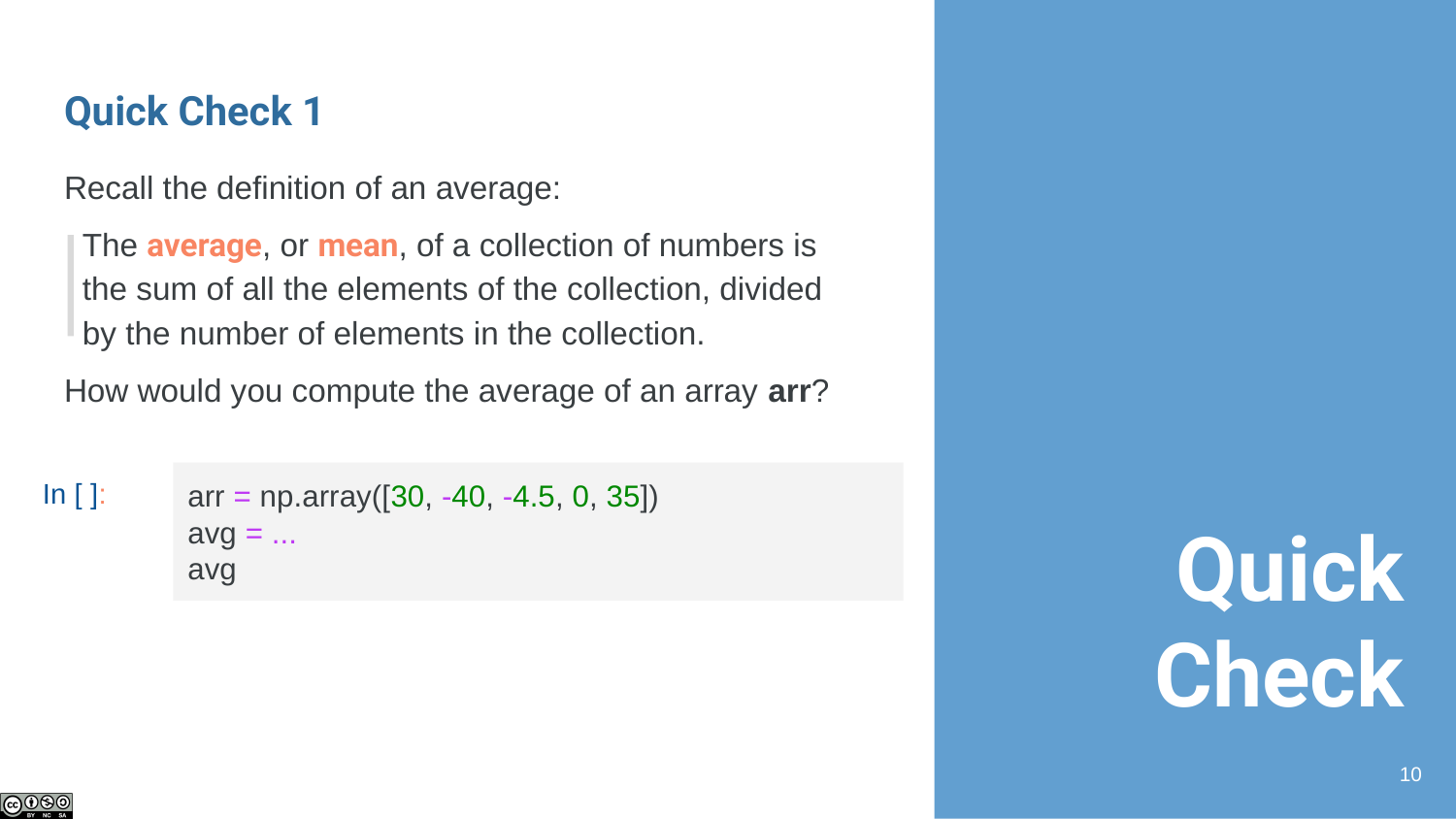

# Quick Check 1

Recall the definition of an average:
The average, or mean, of a collection of numbers is the sum of all the elements of the collection, divided by the number of elements in the collection.
How would you compute the average of an array arr?
In [ ]:
arr = np.array([30, -40, -4.5, 0, 35])
avg = ...
avg
10